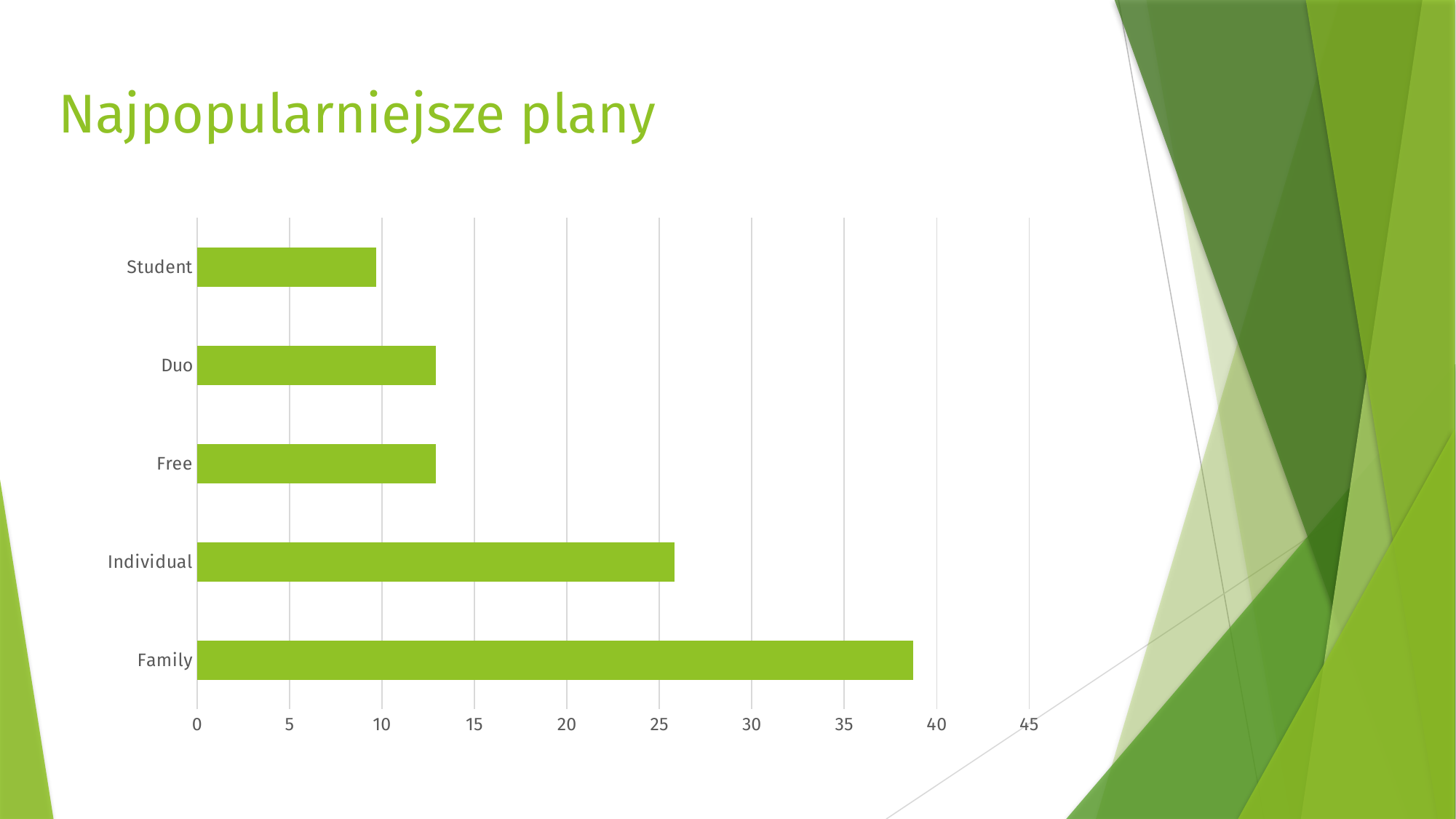

# Najpopularniejsze plany

### Chart

| Category | Seria 1 | Kolumna2 | Kolumna1 |
|---|---|---|---|
| Family | 38.71 | None | None |
| Individual | 25.81 | None | None |
| Free | 12.9 | None | None |
| Duo | 12.9 | None | None |
| Student | 9.68 | None | None |

### Chart

| Category |
|---|